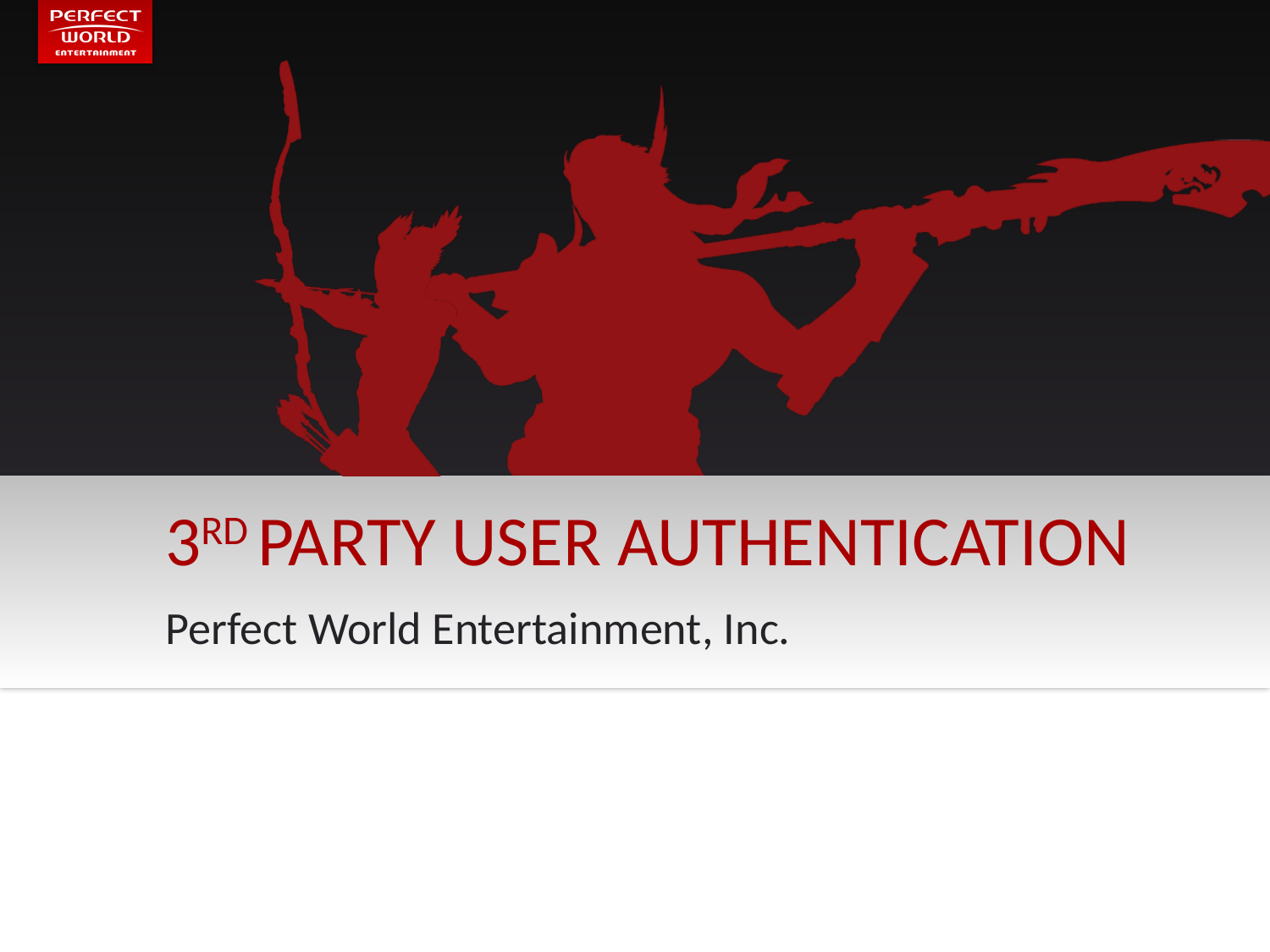

# 3rd party user authentication
Perfect World Entertainment, Inc.